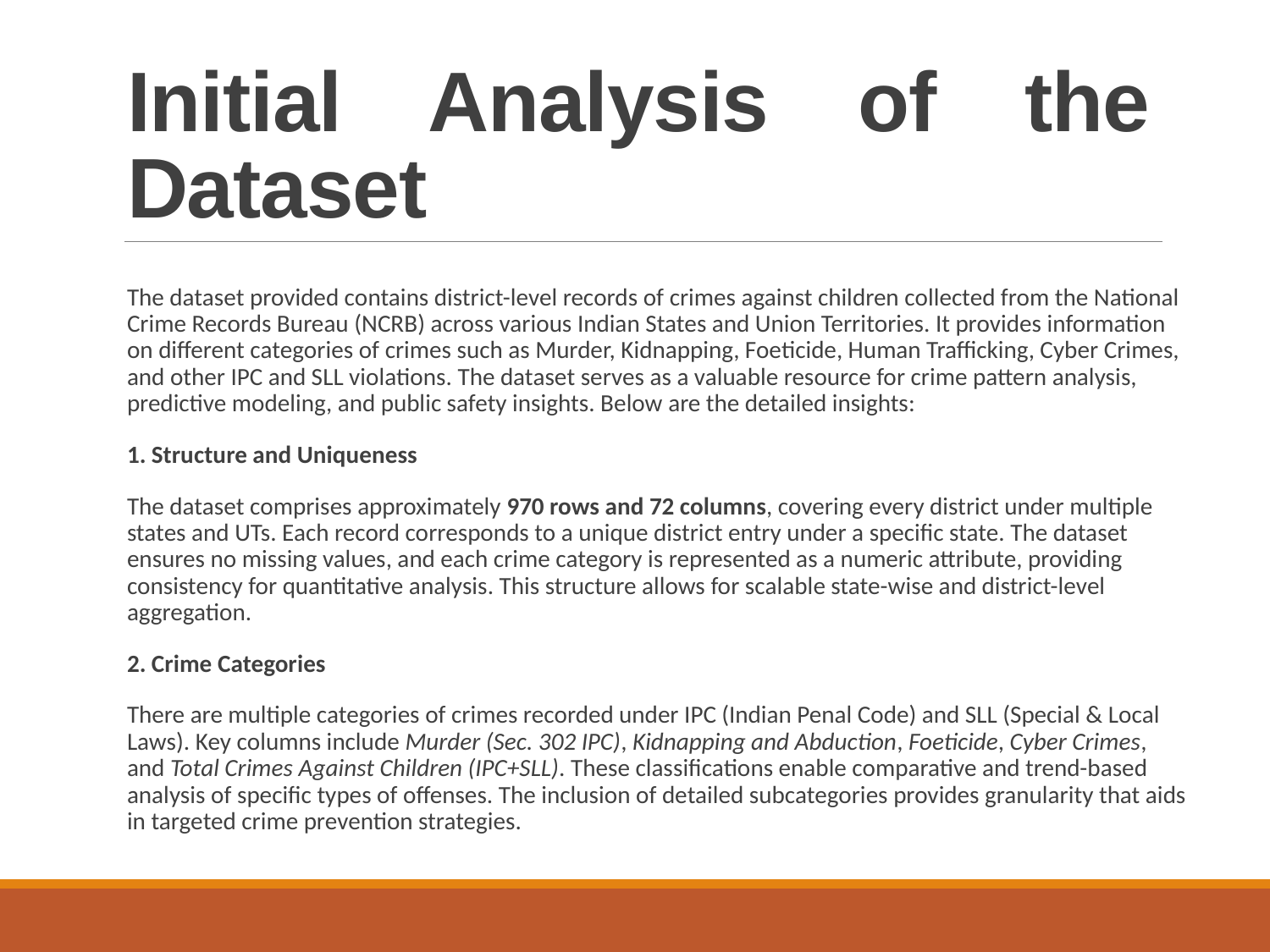

# Initial Analysis of the Dataset
The dataset provided contains district-level records of crimes against children collected from the National Crime Records Bureau (NCRB) across various Indian States and Union Territories. It provides information on different categories of crimes such as Murder, Kidnapping, Foeticide, Human Trafficking, Cyber Crimes, and other IPC and SLL violations. The dataset serves as a valuable resource for crime pattern analysis, predictive modeling, and public safety insights. Below are the detailed insights:
1. Structure and Uniqueness
The dataset comprises approximately 970 rows and 72 columns, covering every district under multiple states and UTs. Each record corresponds to a unique district entry under a specific state. The dataset ensures no missing values, and each crime category is represented as a numeric attribute, providing consistency for quantitative analysis. This structure allows for scalable state-wise and district-level aggregation.
2. Crime Categories
There are multiple categories of crimes recorded under IPC (Indian Penal Code) and SLL (Special & Local Laws). Key columns include Murder (Sec. 302 IPC), Kidnapping and Abduction, Foeticide, Cyber Crimes, and Total Crimes Against Children (IPC+SLL). These classifications enable comparative and trend-based analysis of specific types of offenses. The inclusion of detailed subcategories provides granularity that aids in targeted crime prevention strategies.